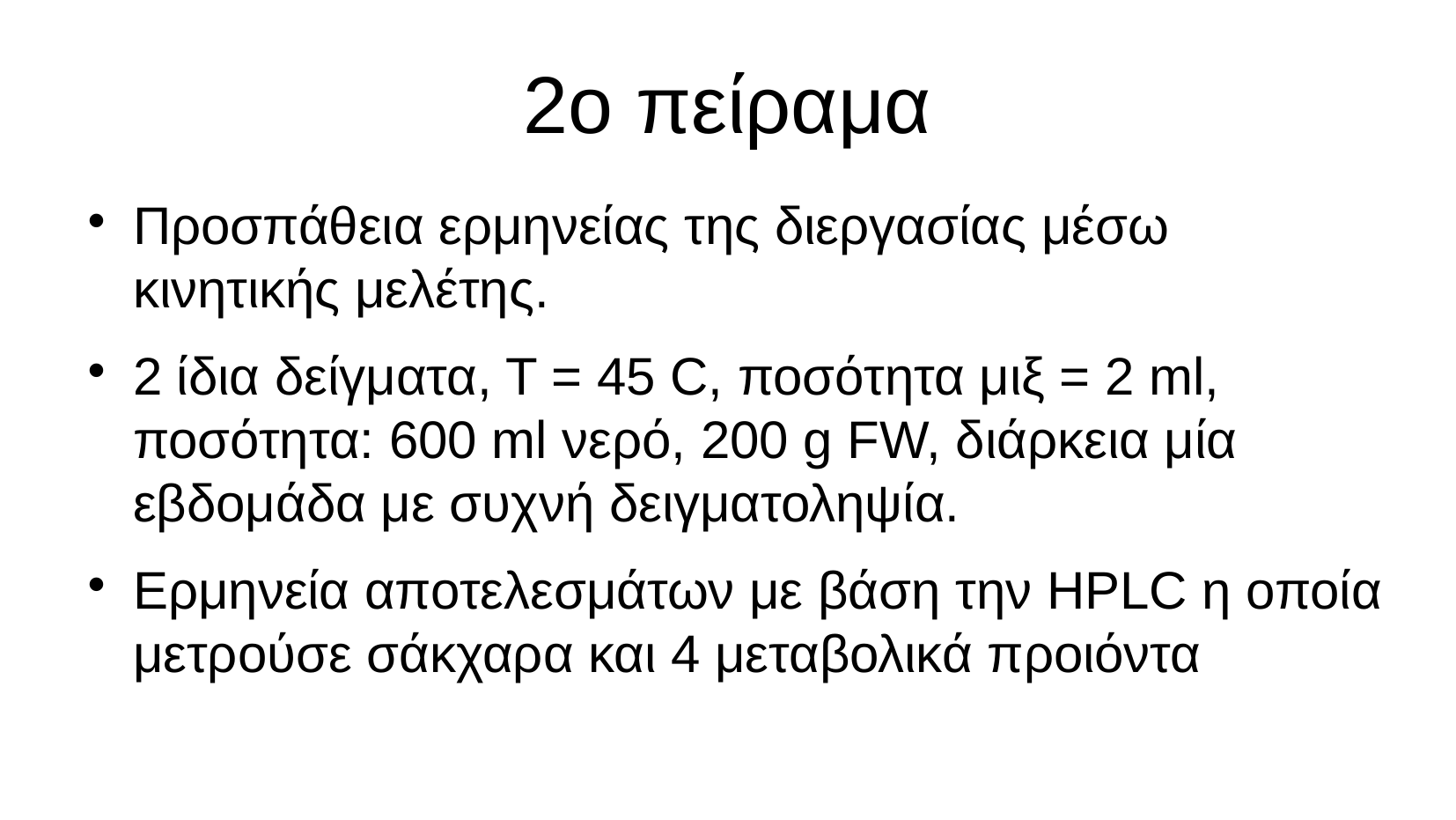

# 2ο πείραμα
Προσπάθεια ερμηνείας της διεργασίας μέσω κινητικής μελέτης.
2 ίδια δείγματα, Τ = 45 C, ποσότητα μιξ = 2 ml, ποσότητα: 600 ml νερό, 200 g FW, διάρκεια μία εβδομάδα με συχνή δειγματοληψία.
Ερμηνεία αποτελεσμάτων με βάση την HPLC η οποία μετρούσε σάκχαρα και 4 μεταβολικά προιόντα